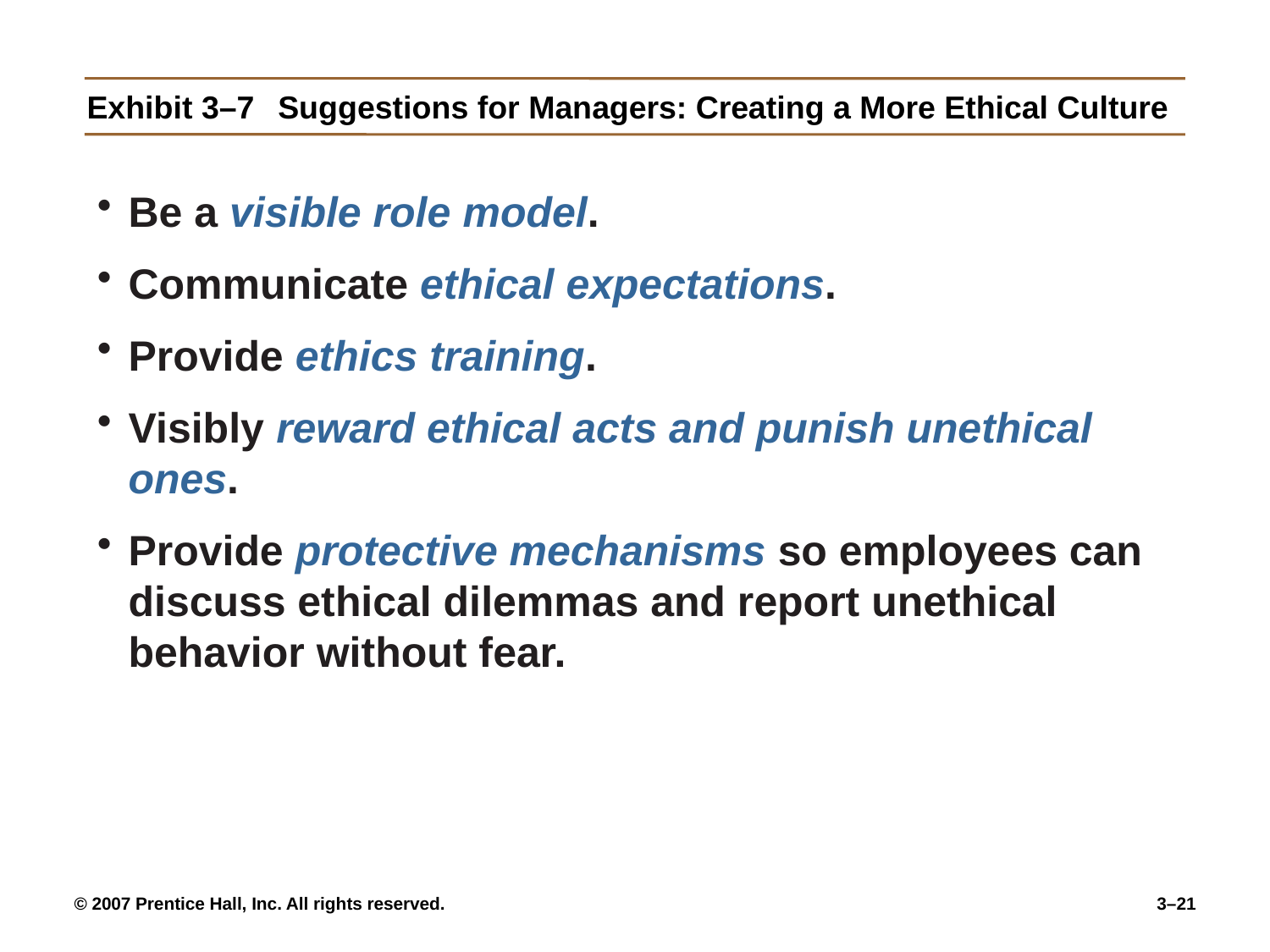

# Exhibit 3–7	Suggestions for Managers: Creating a More Ethical Culture

Be a visible role model.
Communicate ethical expectations.
Provide ethics training.
Visibly reward ethical acts and punish unethical ones.
Provide protective mechanisms so employees can discuss ethical dilemmas and report unethical behavior without fear.
© 2007 Prentice Hall, Inc. All rights reserved.
3–21